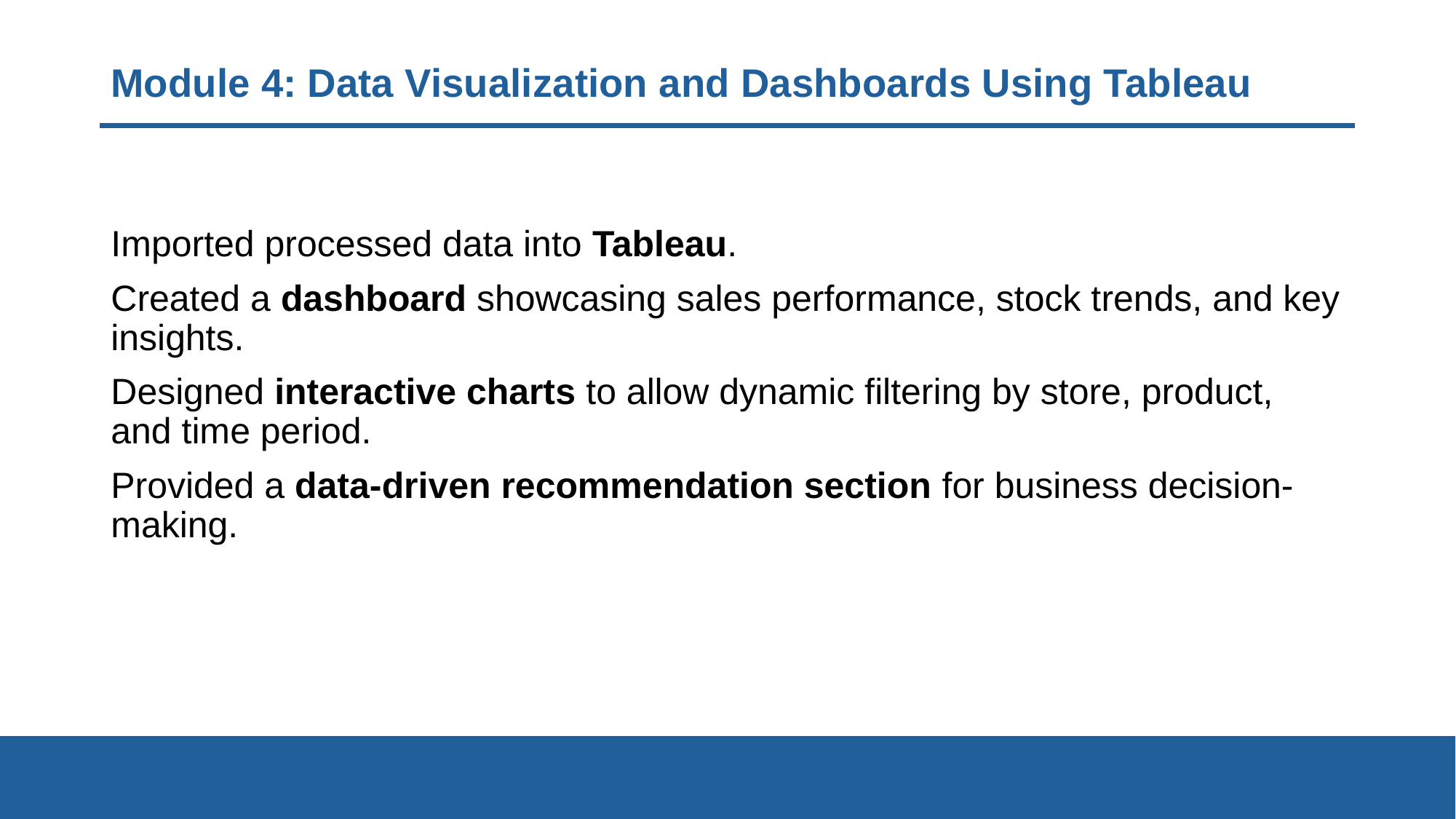

# Module 4: Data Visualization and Dashboards Using Tableau

Imported processed data into Tableau.
Created a dashboard showcasing sales performance, stock trends, and key insights.
Designed interactive charts to allow dynamic filtering by store, product, and time period.
Provided a data-driven recommendation section for business decision-making.